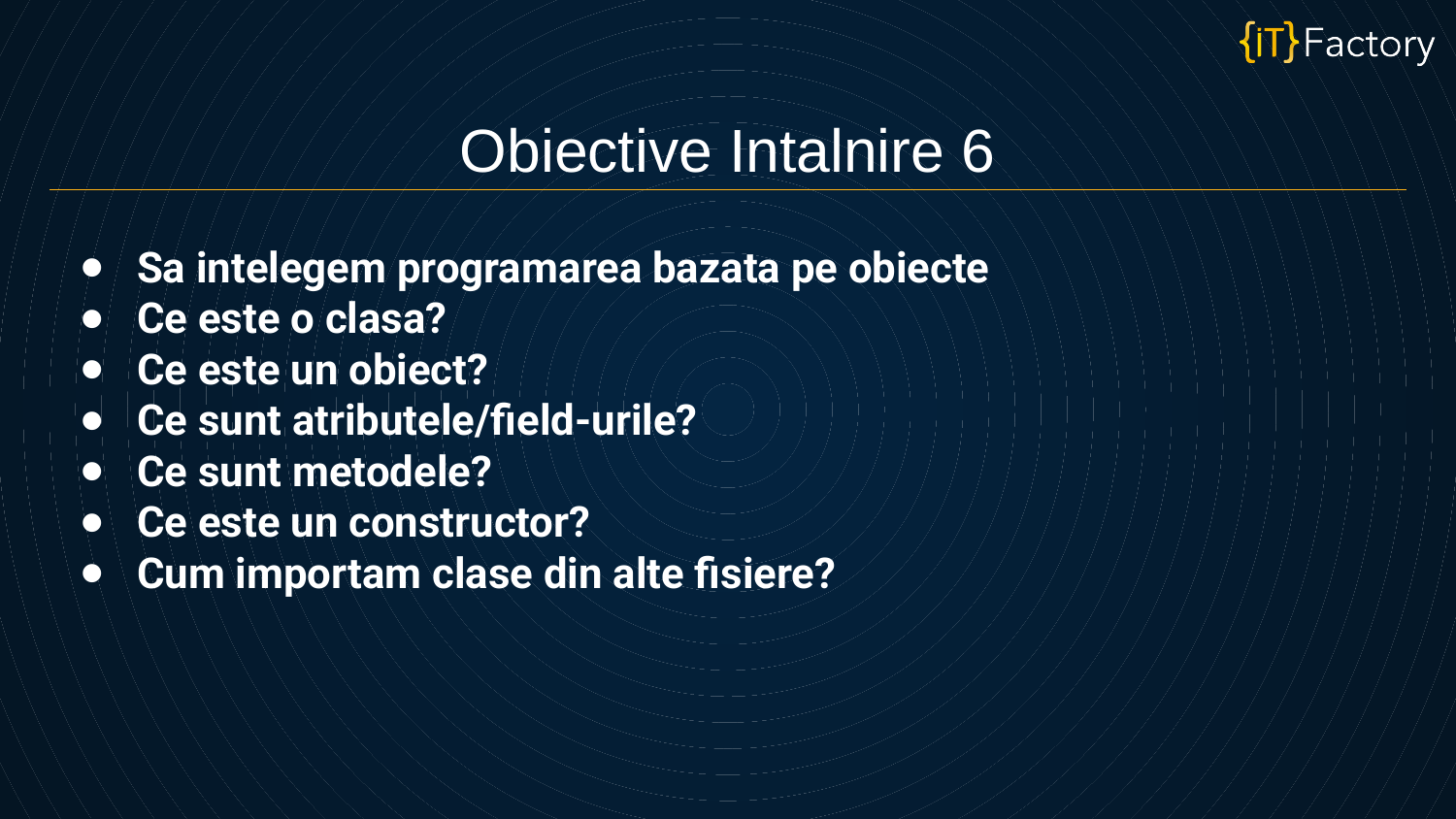

Obiective Intalnire 6
Sa intelegem programarea bazata pe obiecte
Ce este o clasa?
Ce este un obiect?
Ce sunt atributele/field-urile?
Ce sunt metodele?
Ce este un constructor?
Cum importam clase din alte fisiere?